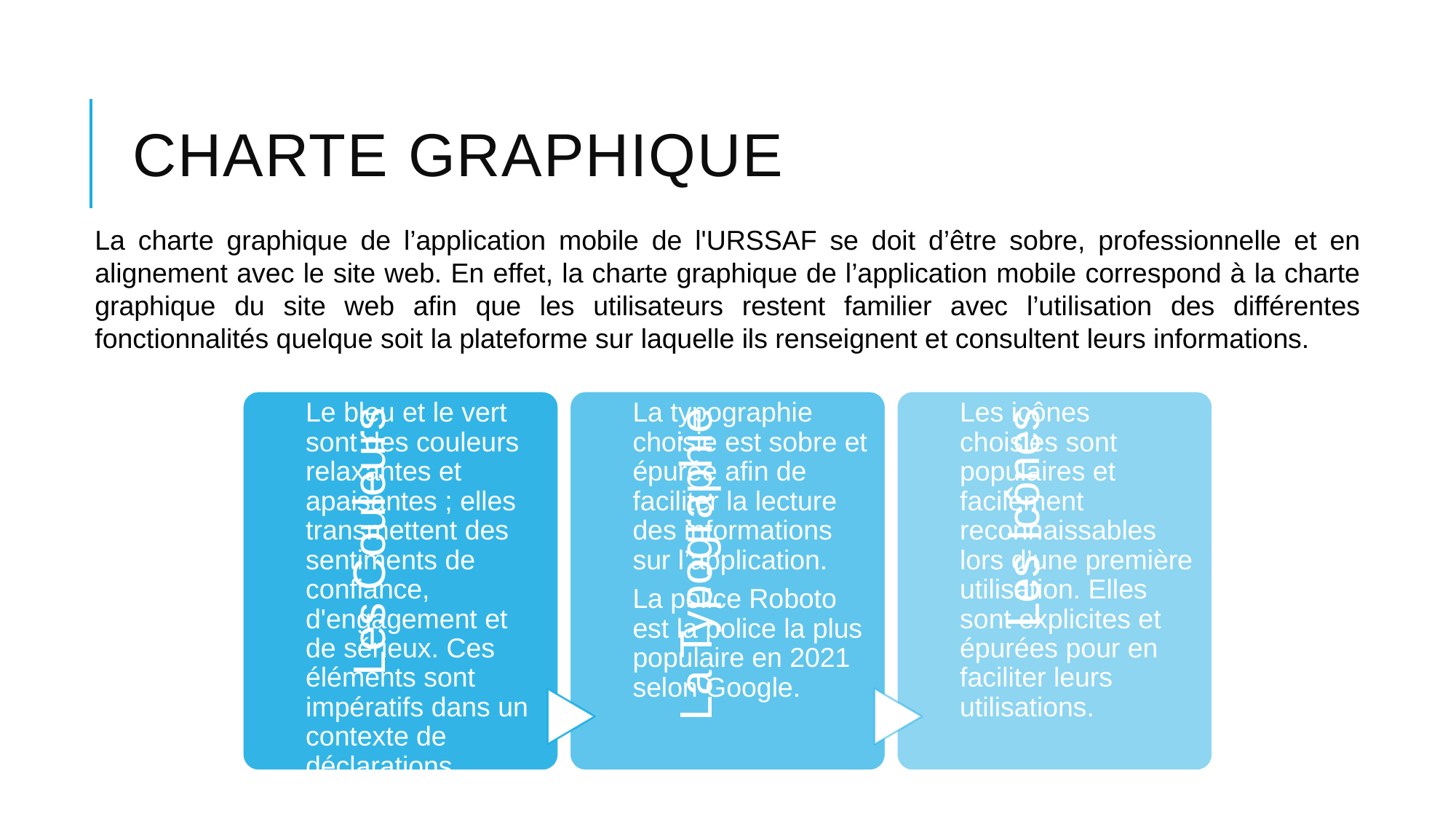

# Charte graphique
La charte graphique de l’application mobile de l'URSSAF se doit d’être sobre, professionnelle et en alignement avec le site web. En effet, la charte graphique de l’application mobile correspond à la charte graphique du site web afin que les utilisateurs restent familier avec l’utilisation des différentes fonctionnalités quelque soit la plateforme sur laquelle ils renseignent et consultent leurs informations.
Les Couleurs
Le bleu et le vert sont des couleurs relaxantes et apaisantes ; elles transmettent des sentiments de confiance, d'engagement et de sérieux. Ces éléments sont impératifs dans un contexte de déclarations sociales et fiscales.
La Typographie
La typographie choisie est sobre et épurée afin de faciliter la lecture des informations sur l’application.
La police Roboto est la police la plus populaire en 2021 selon Google.
Les Icônes
Les icônes choisies sont populaires et facilement reconnaissables lors d’une première utilisation. Elles sont explicites et épurées pour en faciliter leurs utilisations.